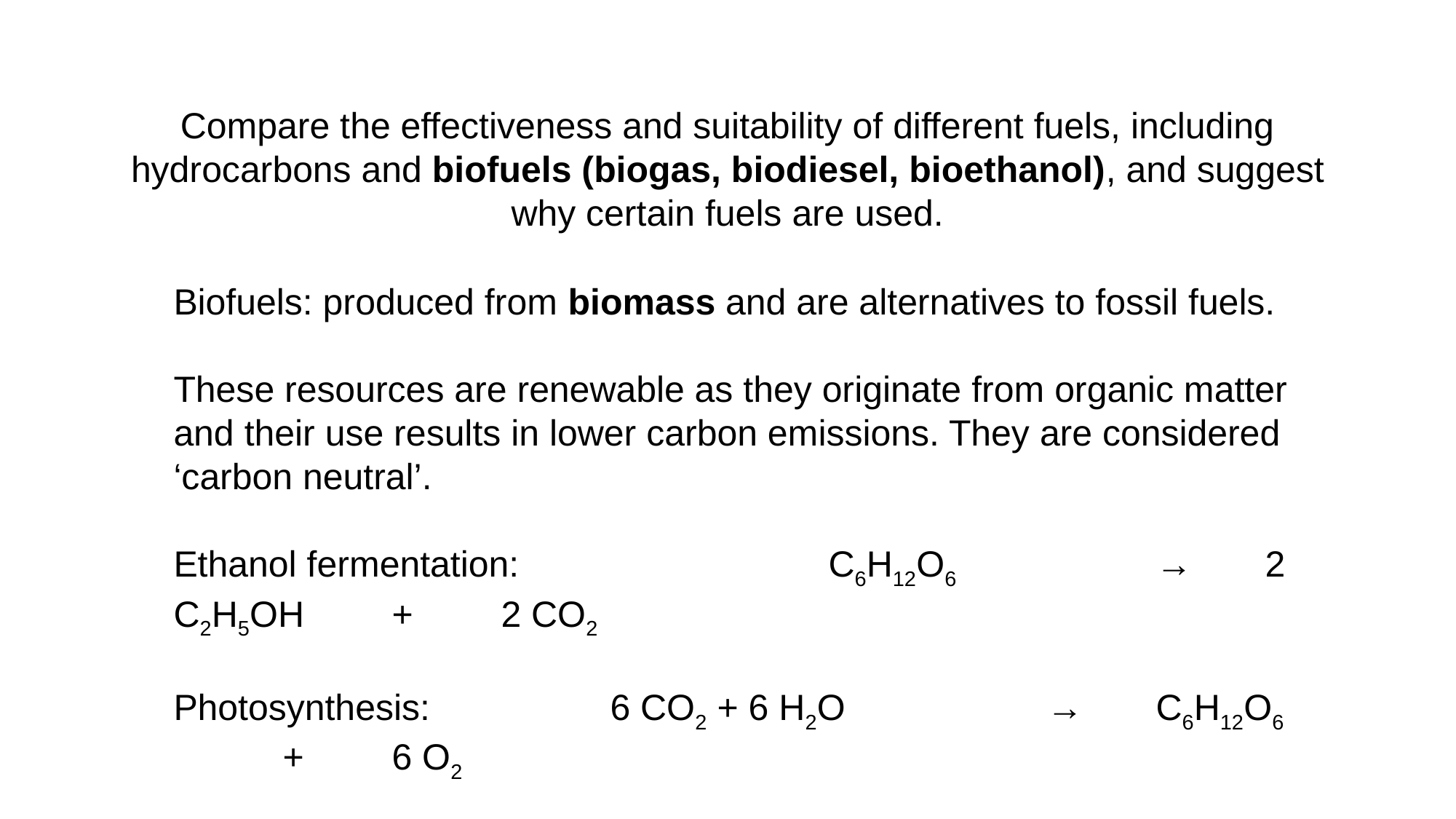

Compare the effectiveness and suitability of different fuels, including hydrocarbons and biofuels (biogas, biodiesel, bioethanol), and suggest why certain fuels are used.

Biofuels: produced from biomass and are alternatives to fossil fuels.

These resources are renewable as they originate from organic matter and their use results in lower carbon emissions. They are considered ‘carbon neutral’.

Ethanol fermentation: 			C6H12O6		→	2 C2H5OH	+	2 CO2

Photosynthesis:		6 CO2 + 6 H2O		→	C6H12O6	+	6 O2

Combustion:			C2H5OH + 3 O2	 	→	3 H2O	 +	2 CO2